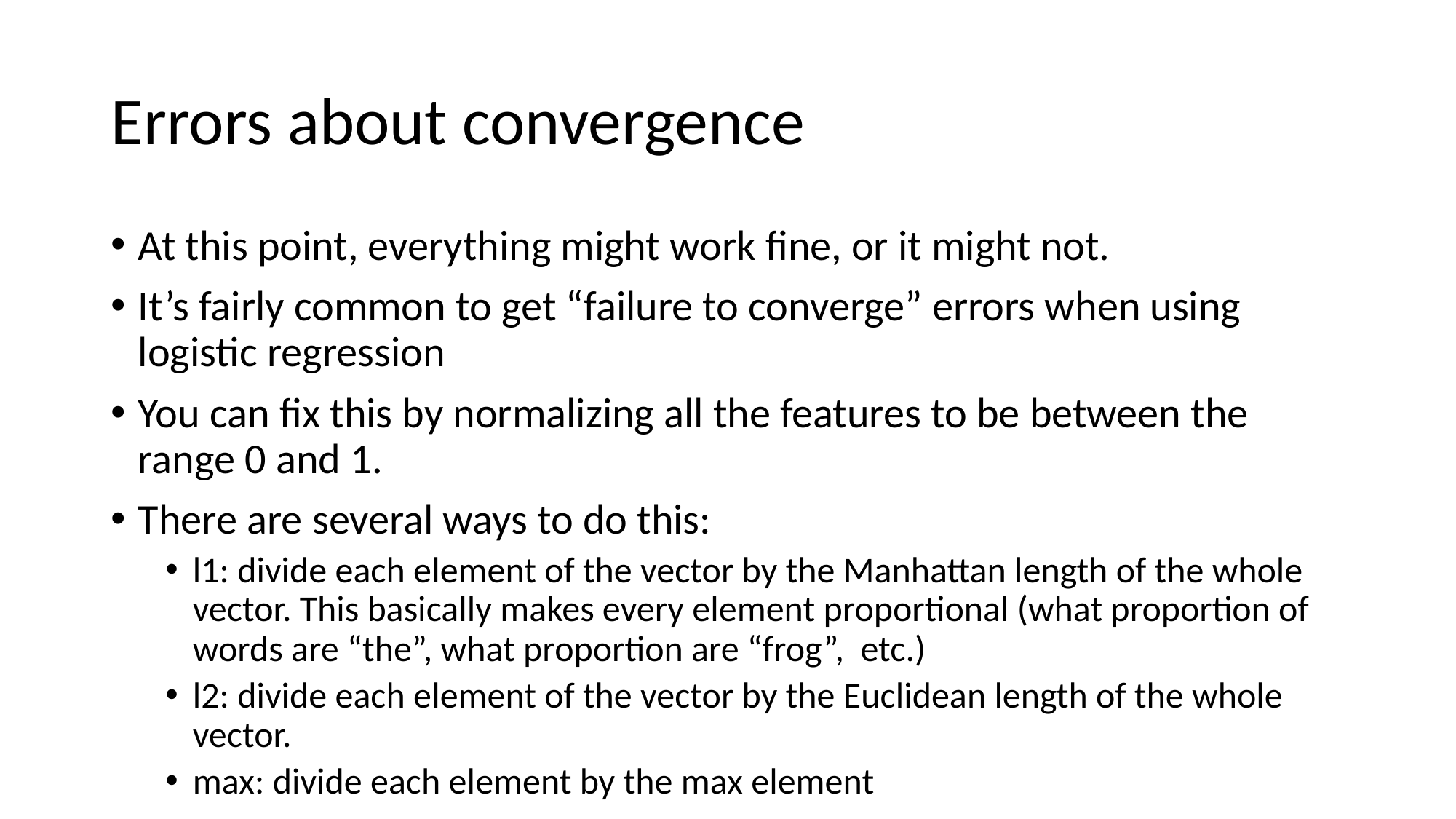

# Errors about convergence
At this point, everything might work fine, or it might not.
It’s fairly common to get “failure to converge” errors when using logistic regression
You can fix this by normalizing all the features to be between the range 0 and 1.
There are several ways to do this:
l1: divide each element of the vector by the Manhattan length of the whole vector. This basically makes every element proportional (what proportion of words are “the”, what proportion are “frog”,  etc.)
l2: divide each element of the vector by the Euclidean length of the whole vector.
max: divide each element by the max element